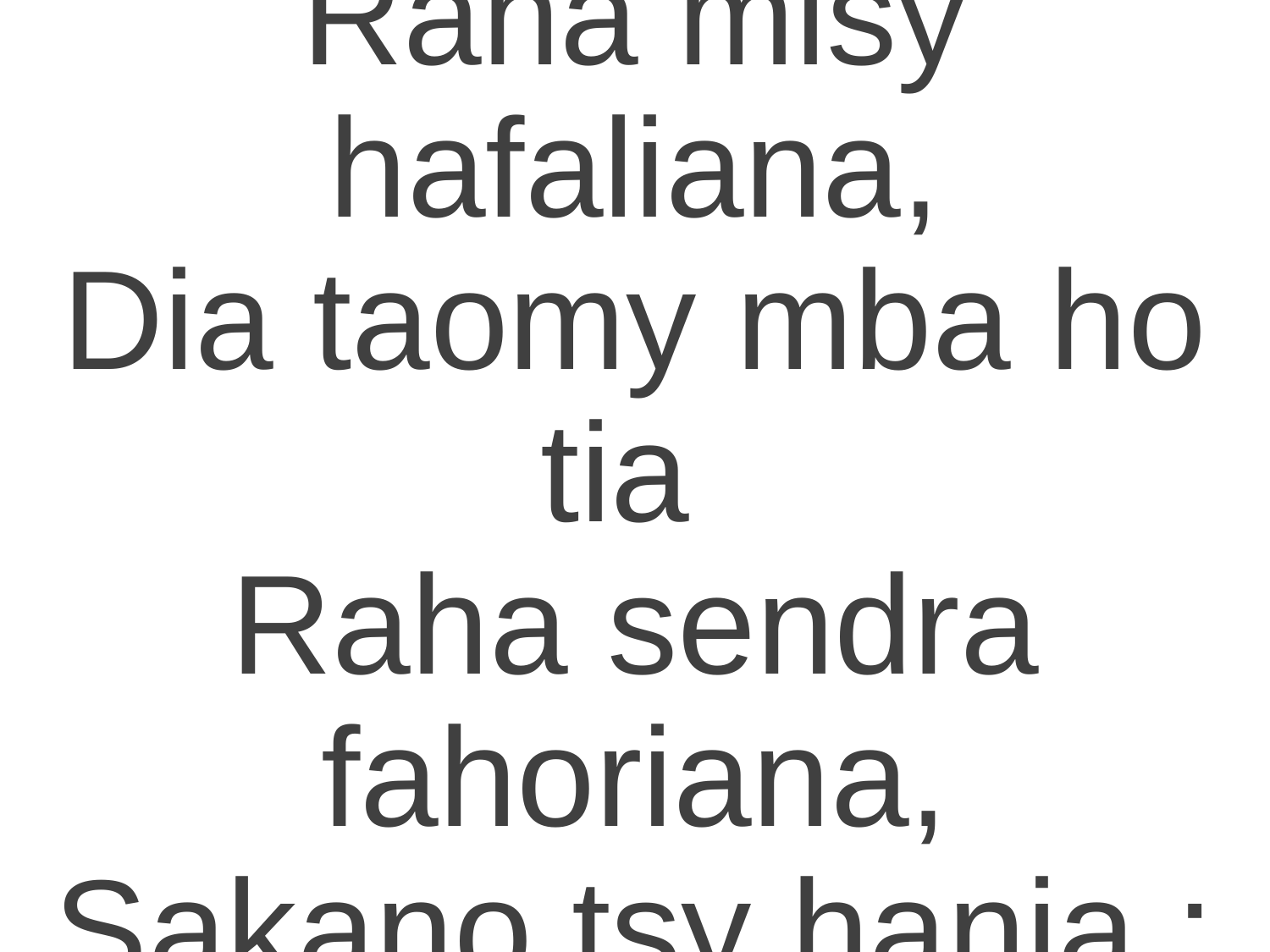

Raha misy hafaliana,
Dia taomy mba ho tia
Raha sendra fahoriana,
Sakano tsy hania :